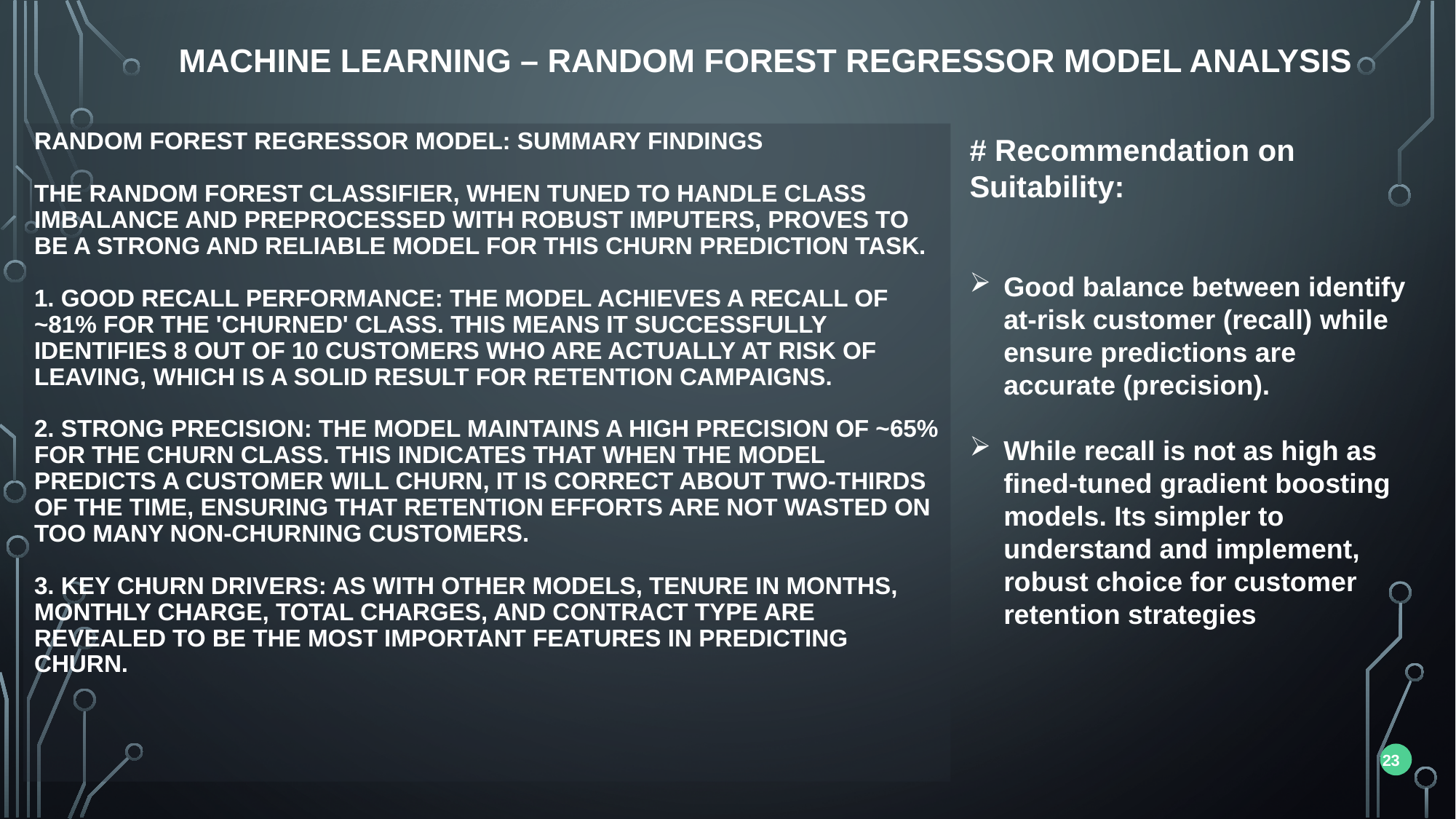

Machine Learning – Random Forest Regressor model analysis

Random Forest Regressor Model: Summary Findings

The Random Forest Classifier, when tuned to handle class imbalance and preprocessed with robust imputers, proves to be a strong and reliable model for this churn prediction task.

1. Good Recall Performance: The model achieves a recall of ~81% for the 'Churned' class. This means it successfully identifies 8 out of 10 customers who are actually at risk of leaving, which is a solid result for retention campaigns.

2. Strong Precision: The model maintains a high precision of ~65% for the churn class. This indicates that when the model predicts a customer will churn, it is correct about two-thirds of the time, ensuring that retention efforts are not wasted on too many non-churning customers.

3. Key Churn Drivers: As with other models, Tenure in Months, Monthly Charge, Total Charges, and Contract type are revealed to be the most important features in predicting churn.
# Recommendation on Suitability:

Good balance between identify at-risk customer (recall) while ensure predictions are accurate (precision).

While recall is not as high as fined-tuned gradient boosting models. Its simpler to understand and implement, robust choice for customer retention strategies

23